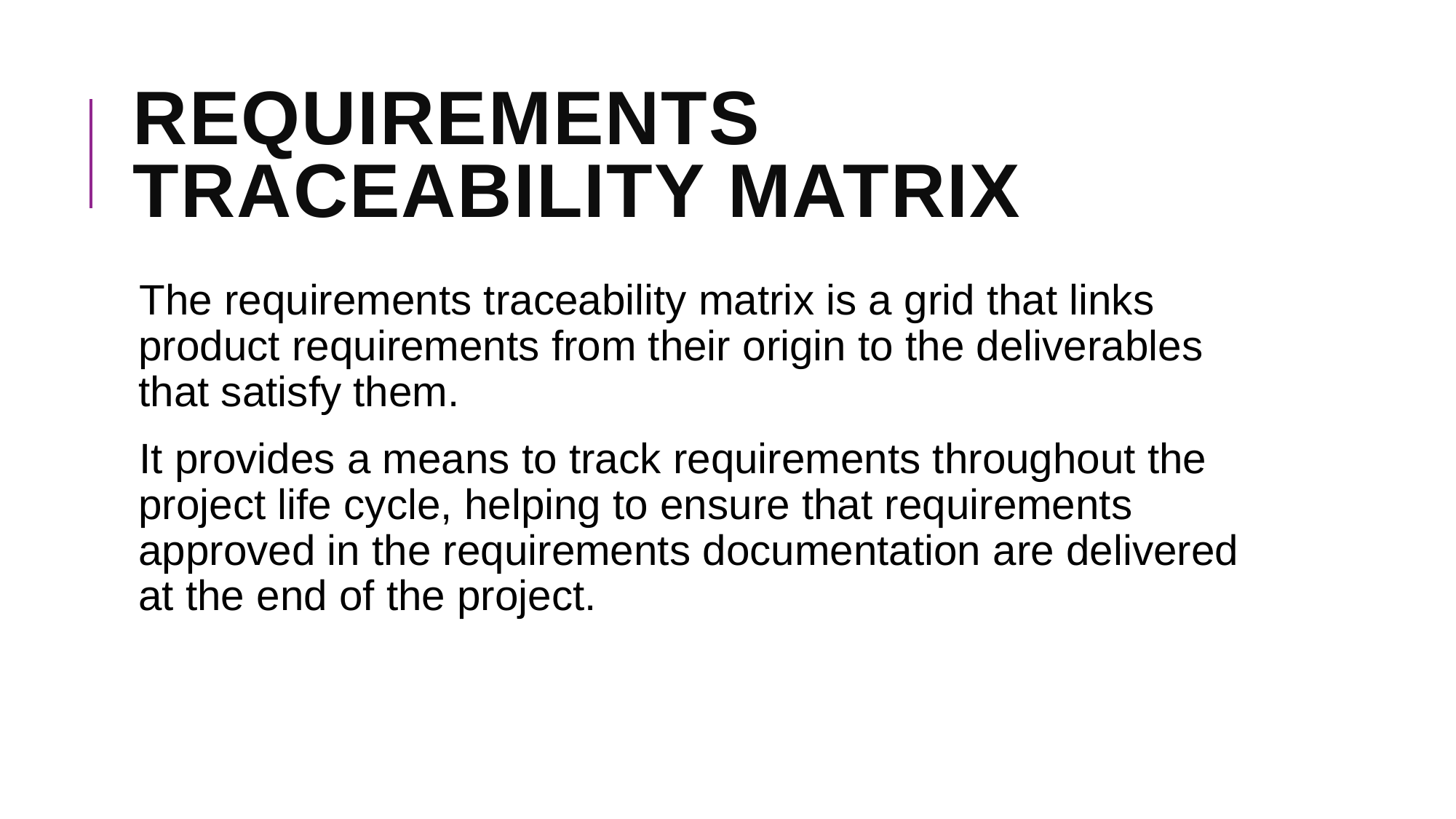

# Requirements Traceability Matrix
The requirements traceability matrix is a grid that links product requirements from their origin to the deliverables that satisfy them.
It provides a means to track requirements throughout the project life cycle, helping to ensure that requirements approved in the requirements documentation are delivered at the end of the project.